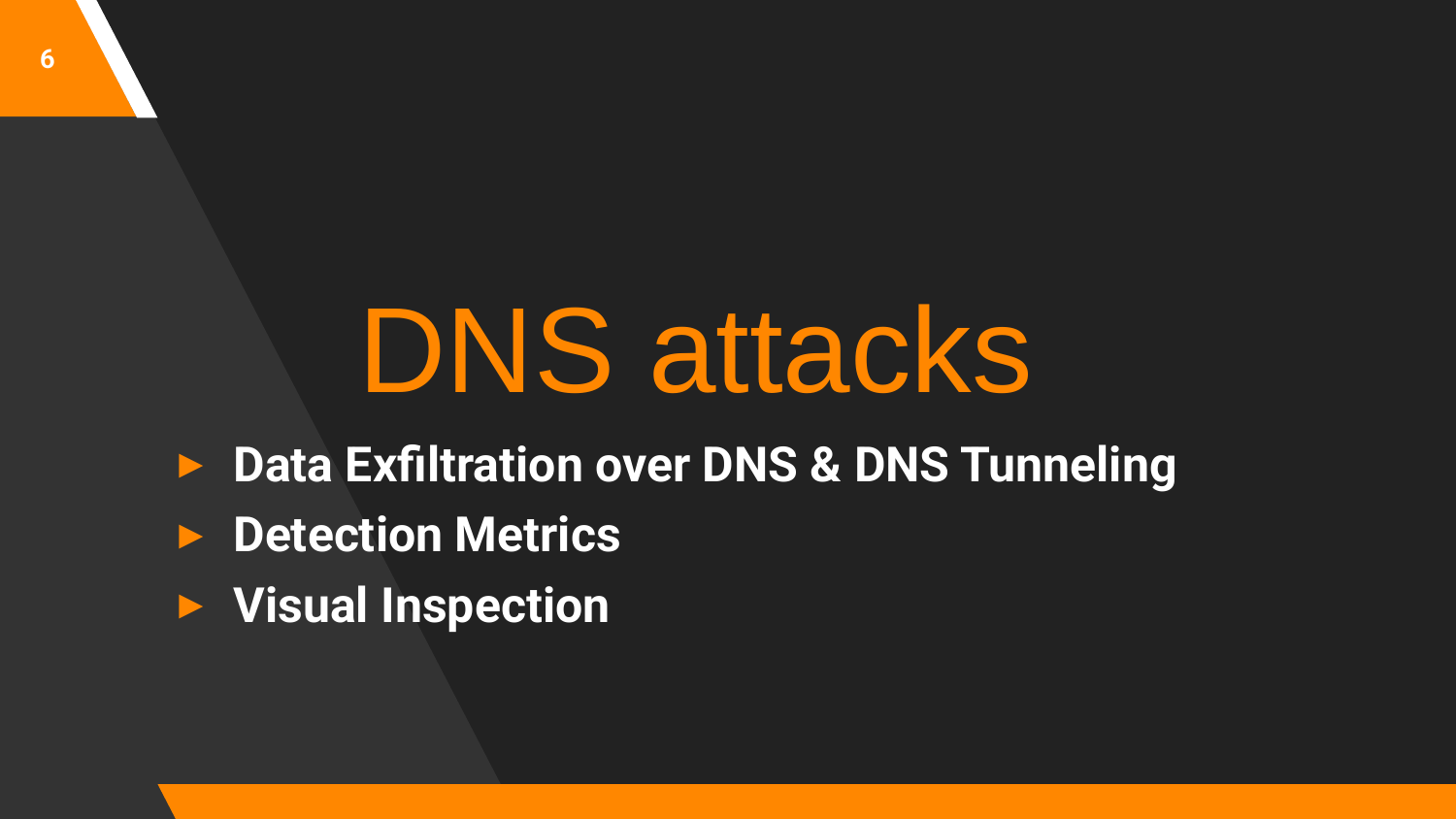

6
DNS attacks
Data Exfiltration over DNS & DNS Tunneling
Detection Metrics
Visual Inspection